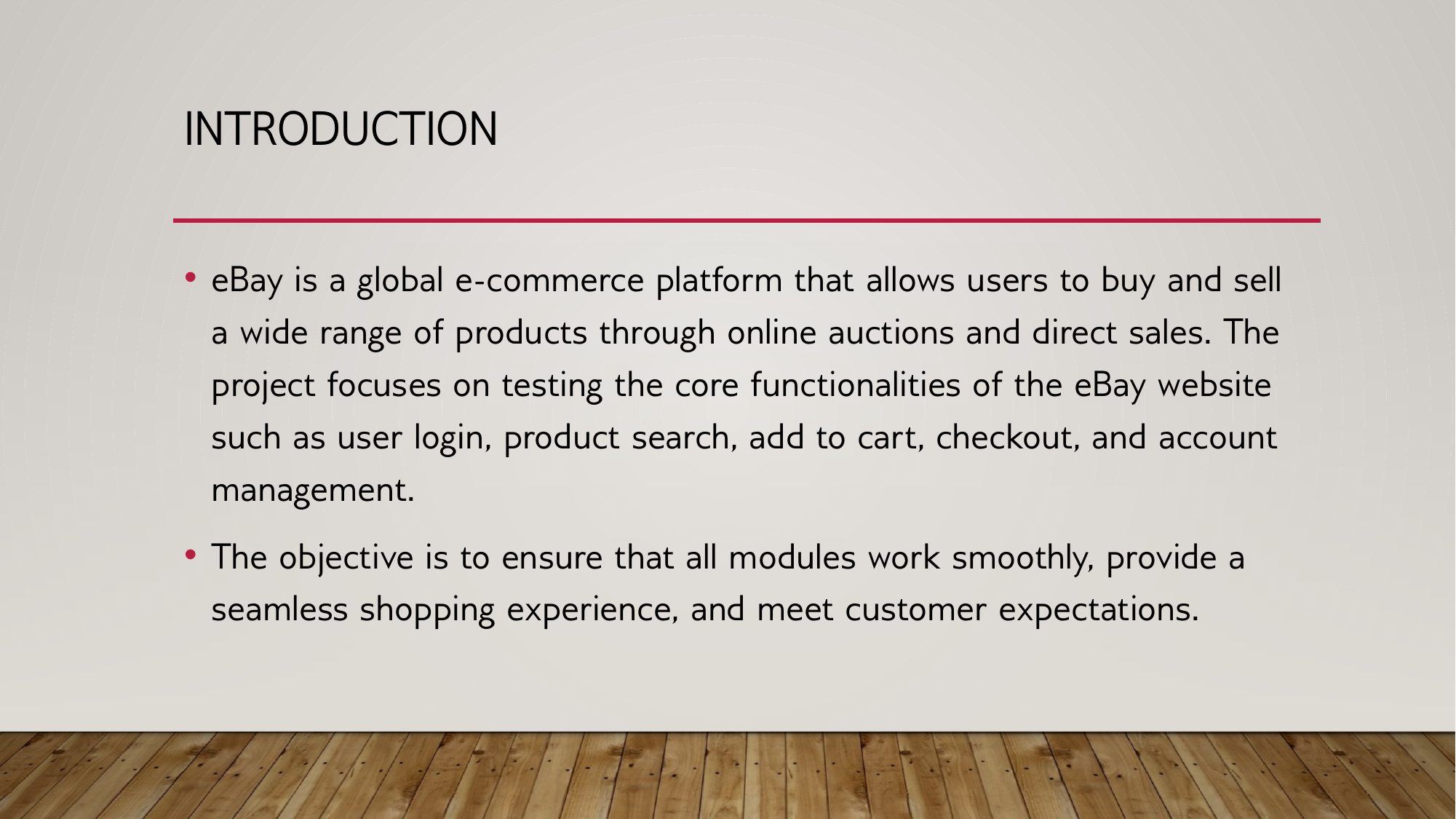

# INTRODUCTION
eBay is a global e-commerce platform that allows users to buy and sell a wide range of products through online auctions and direct sales. The project focuses on testing the core functionalities of the eBay website such as user login, product search, add to cart, checkout, and account management.
The objective is to ensure that all modules work smoothly, provide a seamless shopping experience, and meet customer expectations.